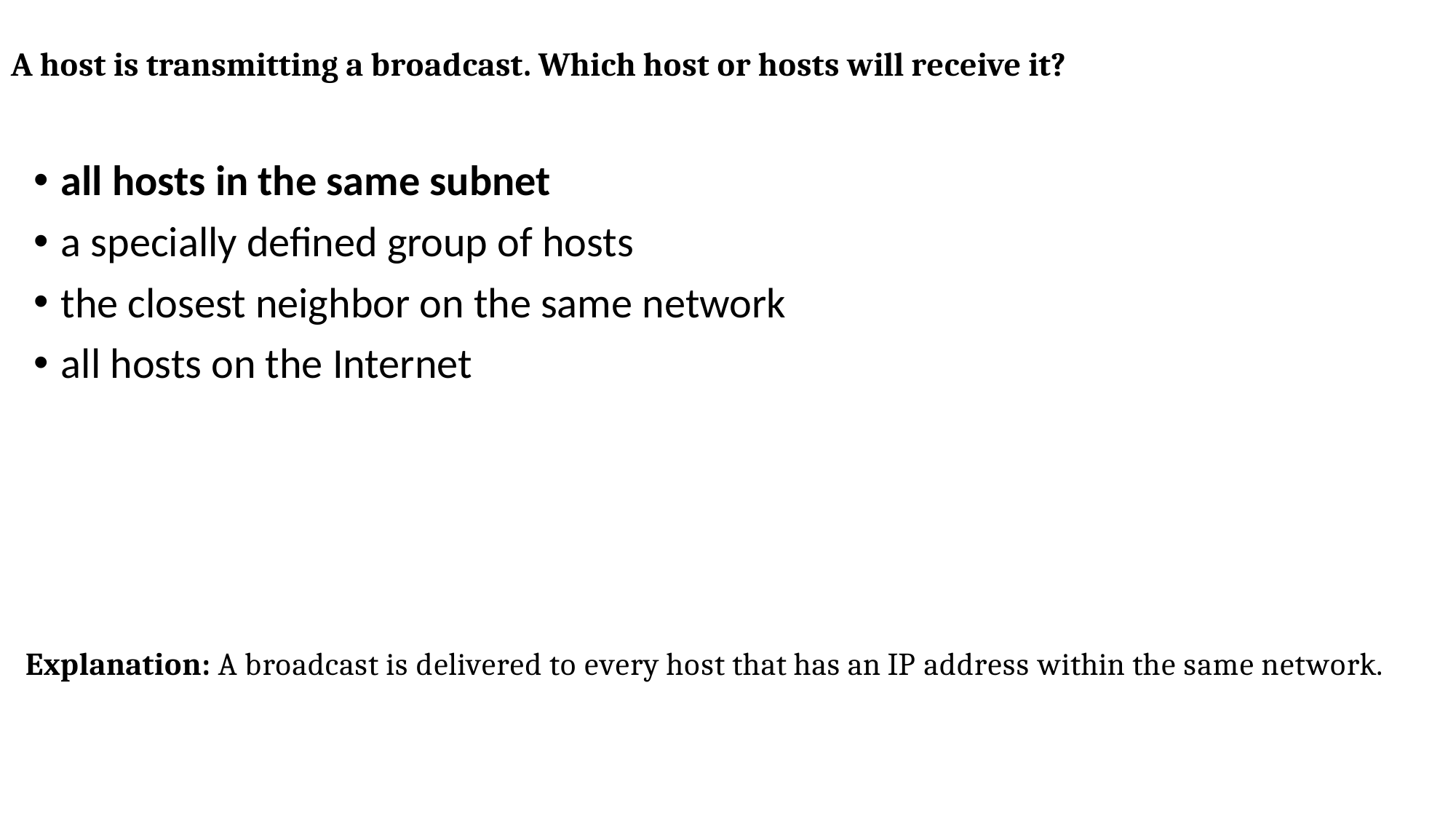

# A host is transmitting a broadcast. Which host or hosts will receive it?
all hosts in the same subnet
a specially defined group of hosts
the closest neighbor on the same network
all hosts on the Internet
Explanation: A broadcast is delivered to every host that has an IP address within the same network.